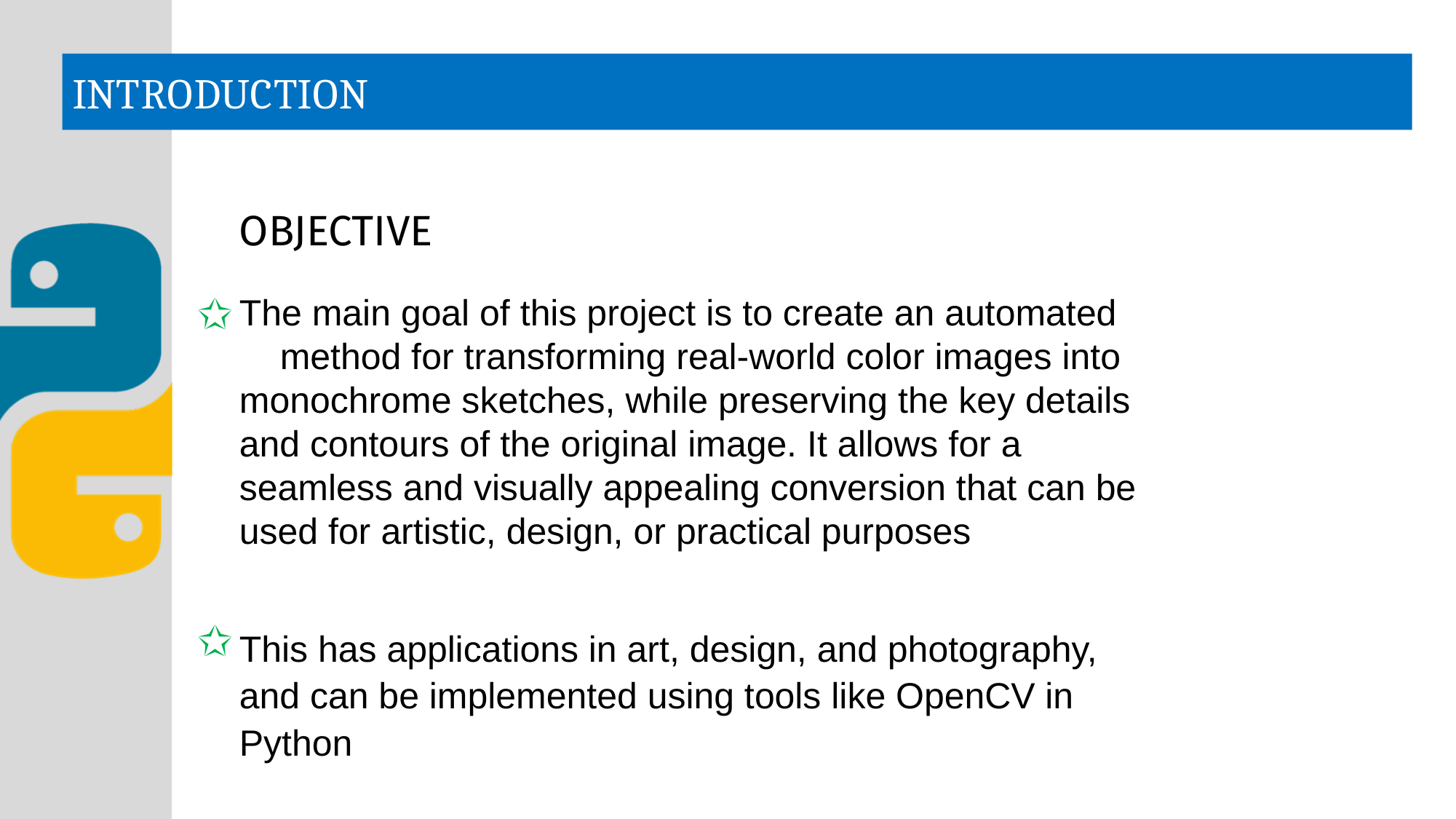

# INTRODUCTION
OBJECTIVE

The main goal of this project is to create an automated         method for transforming real-world color images into monochrome sketches, while preserving the key details and contours of the original image. It allows for a seamless and visually appealing conversion that can be used for artistic, design, or practical purposes

This has applications in art, design, and photography, and can be implemented using tools like OpenCV in Python
✩
✩